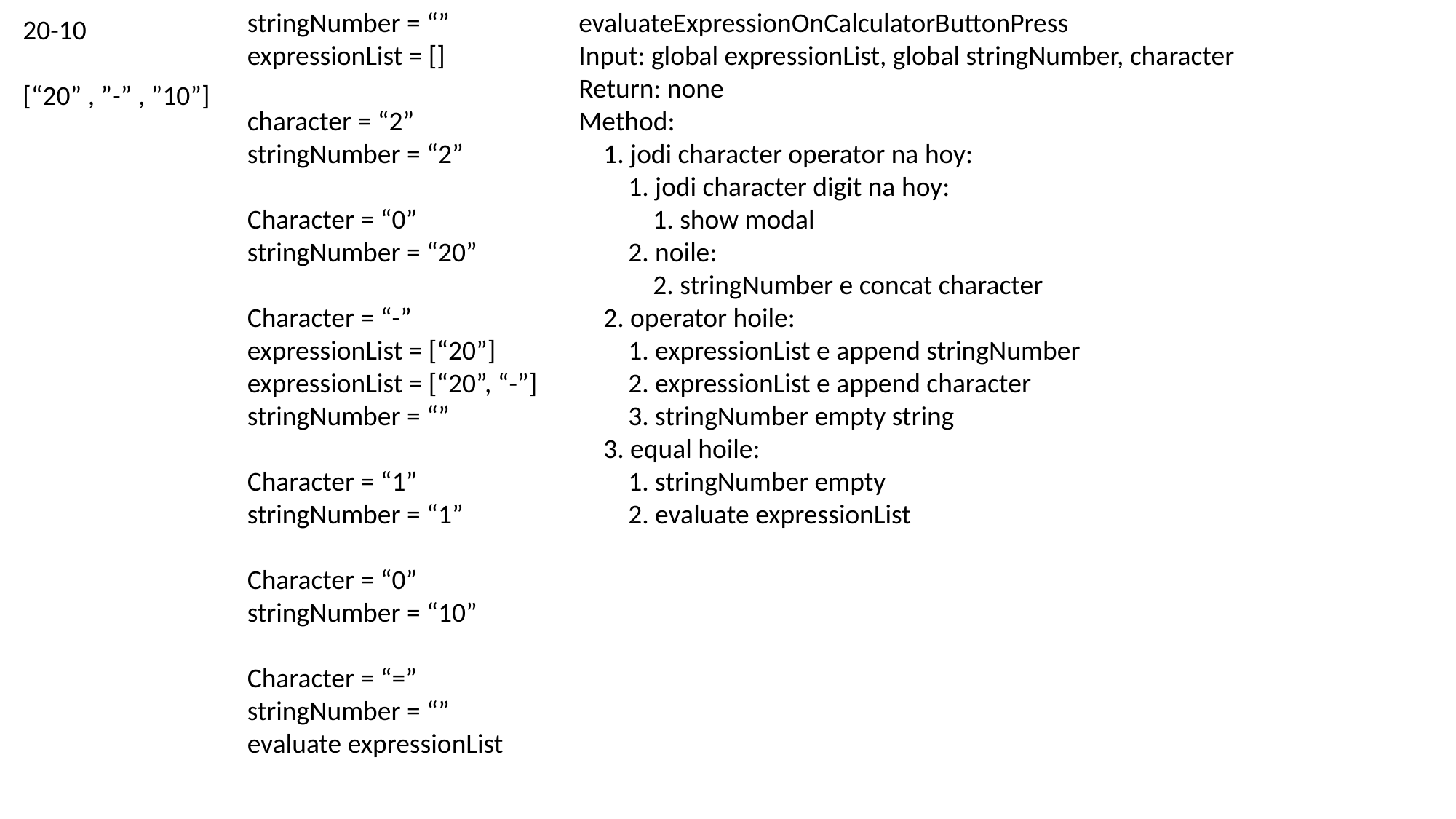

stringNumber = “”
expressionList = []

character = “2”
stringNumber = “2”

Character = “0”
stringNumber = “20”

Character = “-”
expressionList = [“20”]
expressionList = [“20”, “-”]
stringNumber = “”

Character = “1”
stringNumber = “1”

Character = “0”
stringNumber = “10”

Character = “=”
stringNumber = “”
evaluate expressionList

evaluateExpressionOnCalculatorButtonPress
Input: global expressionList, global stringNumber, character
Return: none
Method:
    1. jodi character operator na hoy:
        1. jodi character digit na hoy:
            1. show modal
        2. noile:
            2. stringNumber e concat character
    2. operator hoile:
        1. expressionList e append stringNumber
        2. expressionList e append character
        3. stringNumber empty string
    3. equal hoile:
        1. stringNumber empty
        2. evaluate expressionList
20-10

[“20” , ”-” , ”10”]